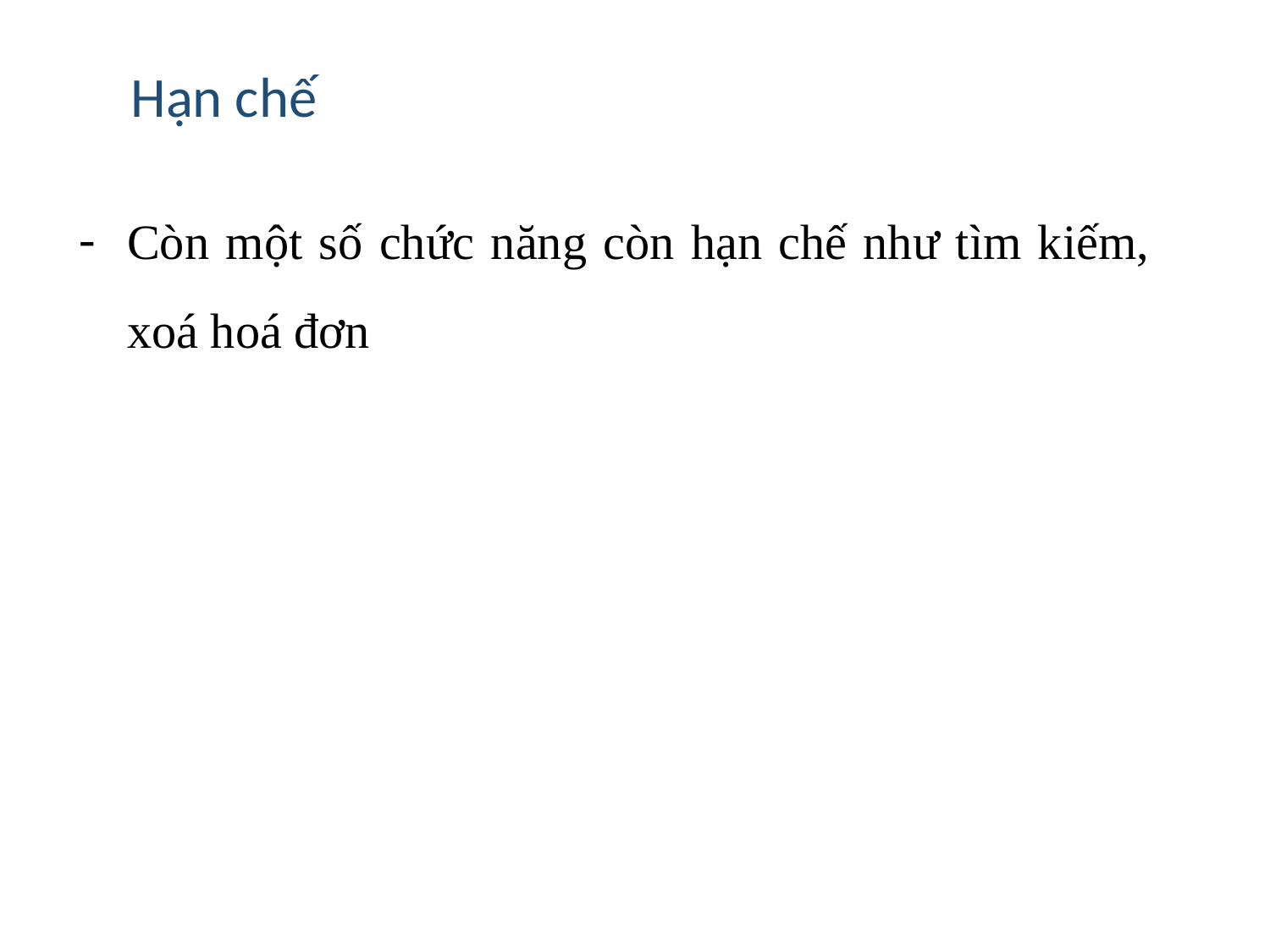

# Hạn chế
Còn một số chức năng còn hạn chế như tìm kiếm, xoá hoá đơn